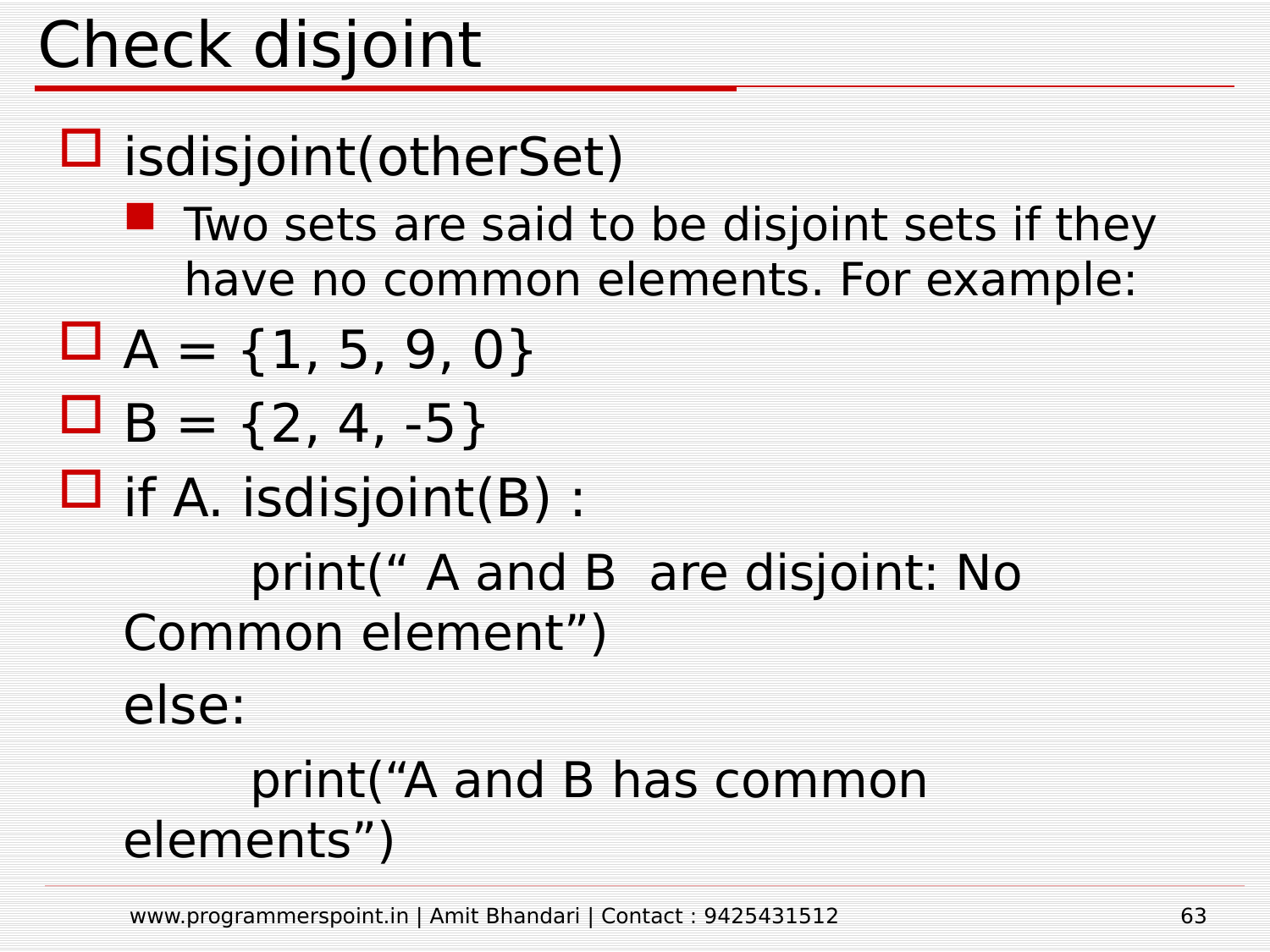

# Check disjoint
isdisjoint(otherSet)
Two sets are said to be disjoint sets if they have no common elements. For example:
A = {1, 5, 9, 0}
B = {2, 4, -5}
if A. isdisjoint(B) :
		print(“ A and B  are disjoint: No Common element”)
	else:
		print(“A and B has common elements”)
www.programmerspoint.in | Amit Bhandari | Contact : 9425431512
63